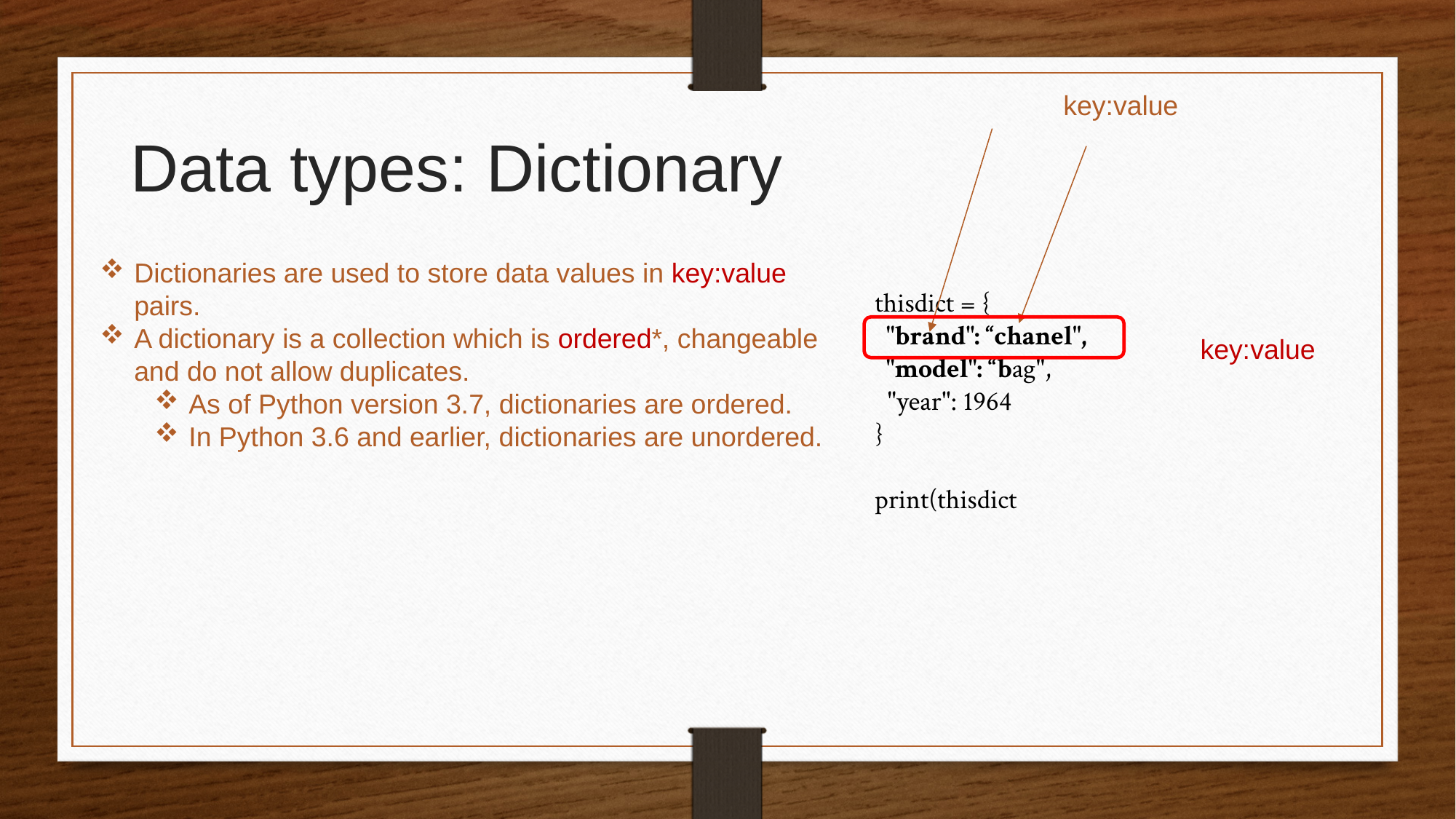

key:value
Data types: Dictionary
Dictionaries are used to store data values in key:value pairs.
A dictionary is a collection which is ordered*, changeable and do not allow duplicates.
As of Python version 3.7, dictionaries are ordered.
In Python 3.6 and earlier, dictionaries are unordered.
thisdict = {
  "brand": “chanel",
  "model": “bag",
  "year": 1964
}

print(thisdict

key:value